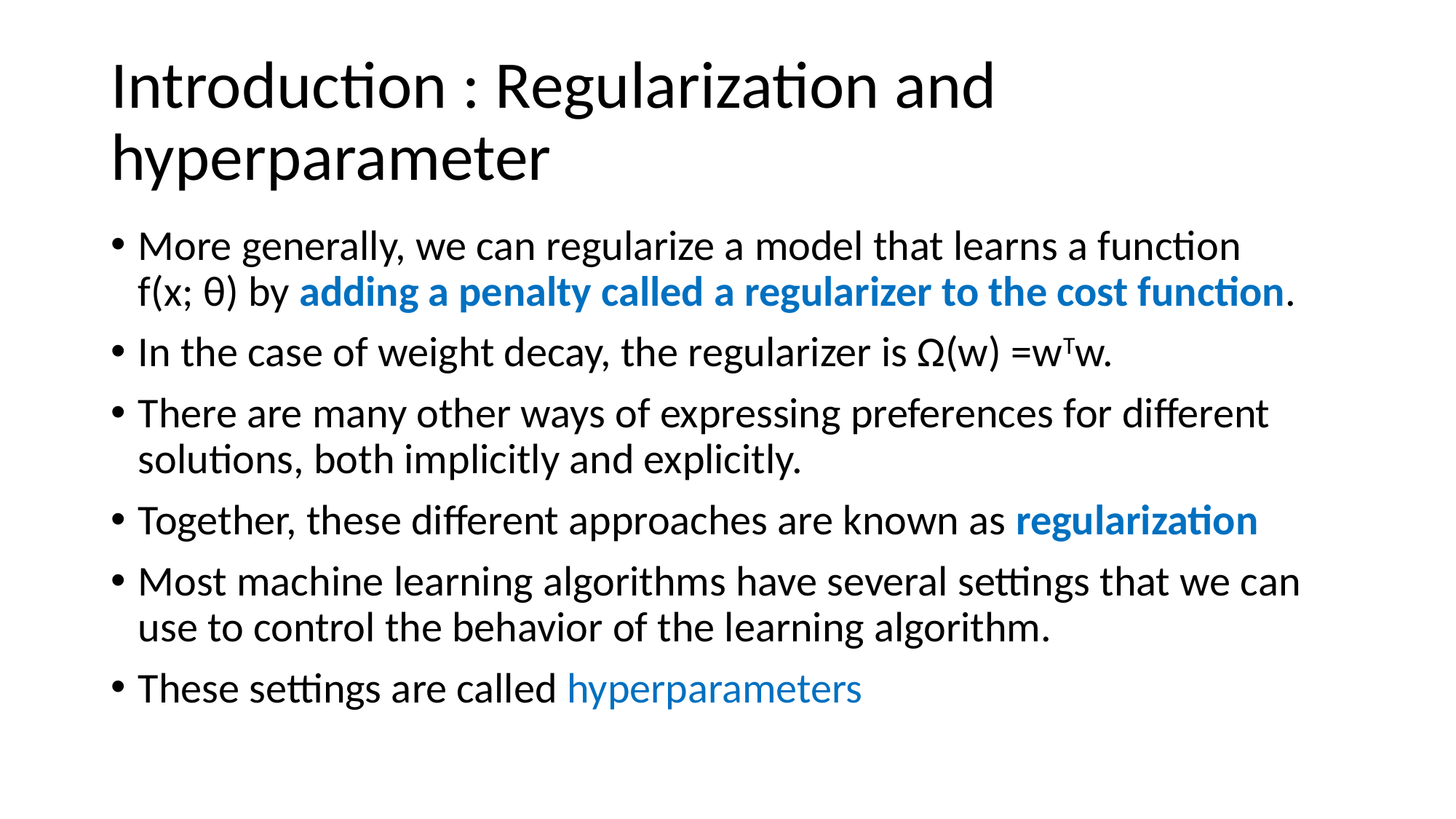

# Introduction : Regularization and hyperparameter
More generally, we can regularize a model that learns a function      f(x; θ) by adding a penalty called a regularizer to the cost function.
In the case of weight decay, the regularizer is Ω(w) =wTw.
There are many other ways of expressing preferences for different solutions, both implicitly and explicitly.
Together, these different approaches are known as regularization
Most machine learning algorithms have several settings that we can use to control the behavior of the learning algorithm.
These settings are called hyperparameters